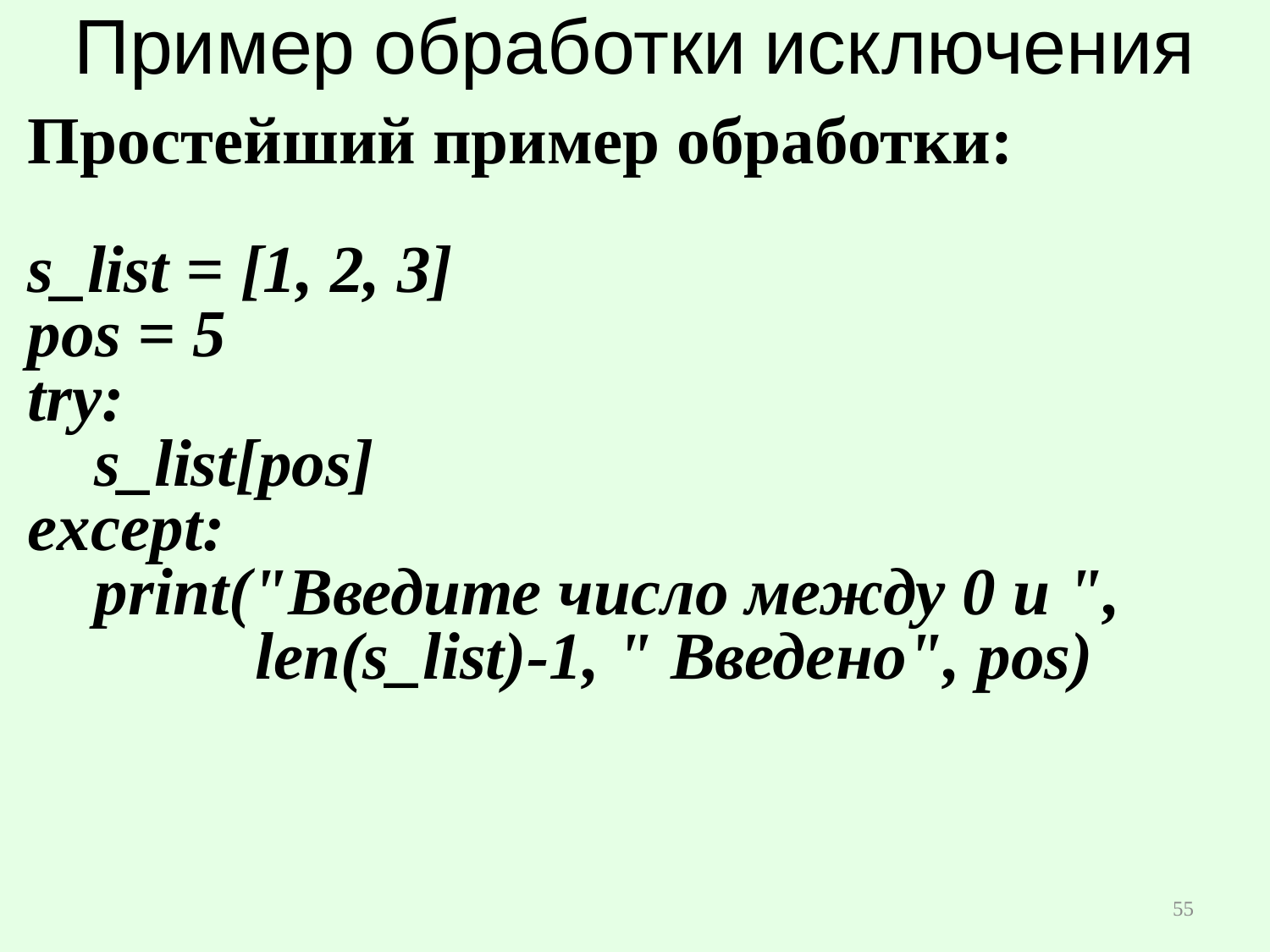

# Пример обработки исключения
Простейший пример обработки:

s_list = [1, 2, 3]
pos = 5
try:
    s_list[pos]
except:
    print("Введите число между 0 и ", 		      len(s_list)-1, " Введено", pos)
55